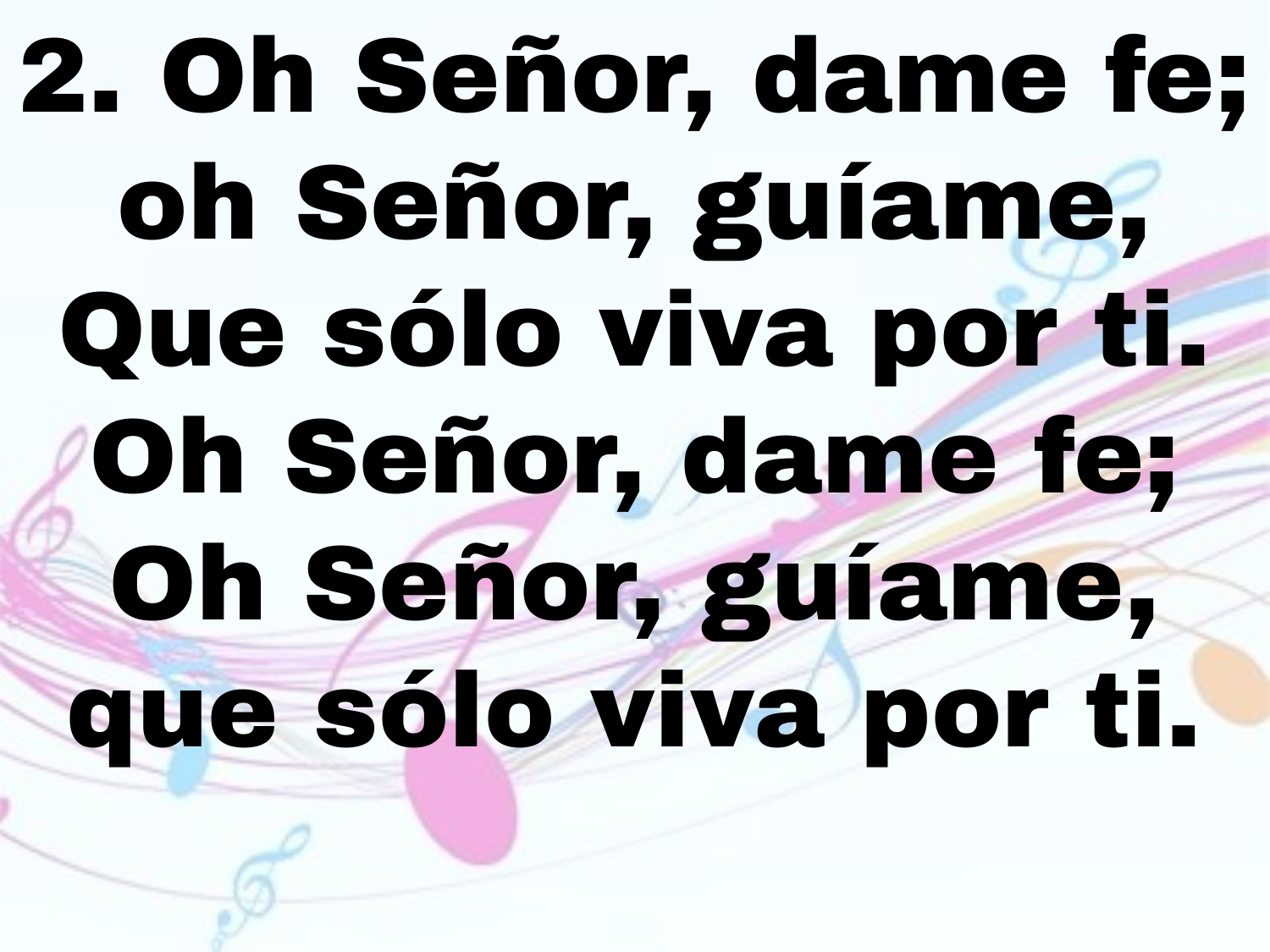

2. Oh Señor, dame fe; oh Señor, guíame, Que sólo viva por ti. Oh Señor, dame fe;
Oh Señor, guíame, que sólo viva por ti.